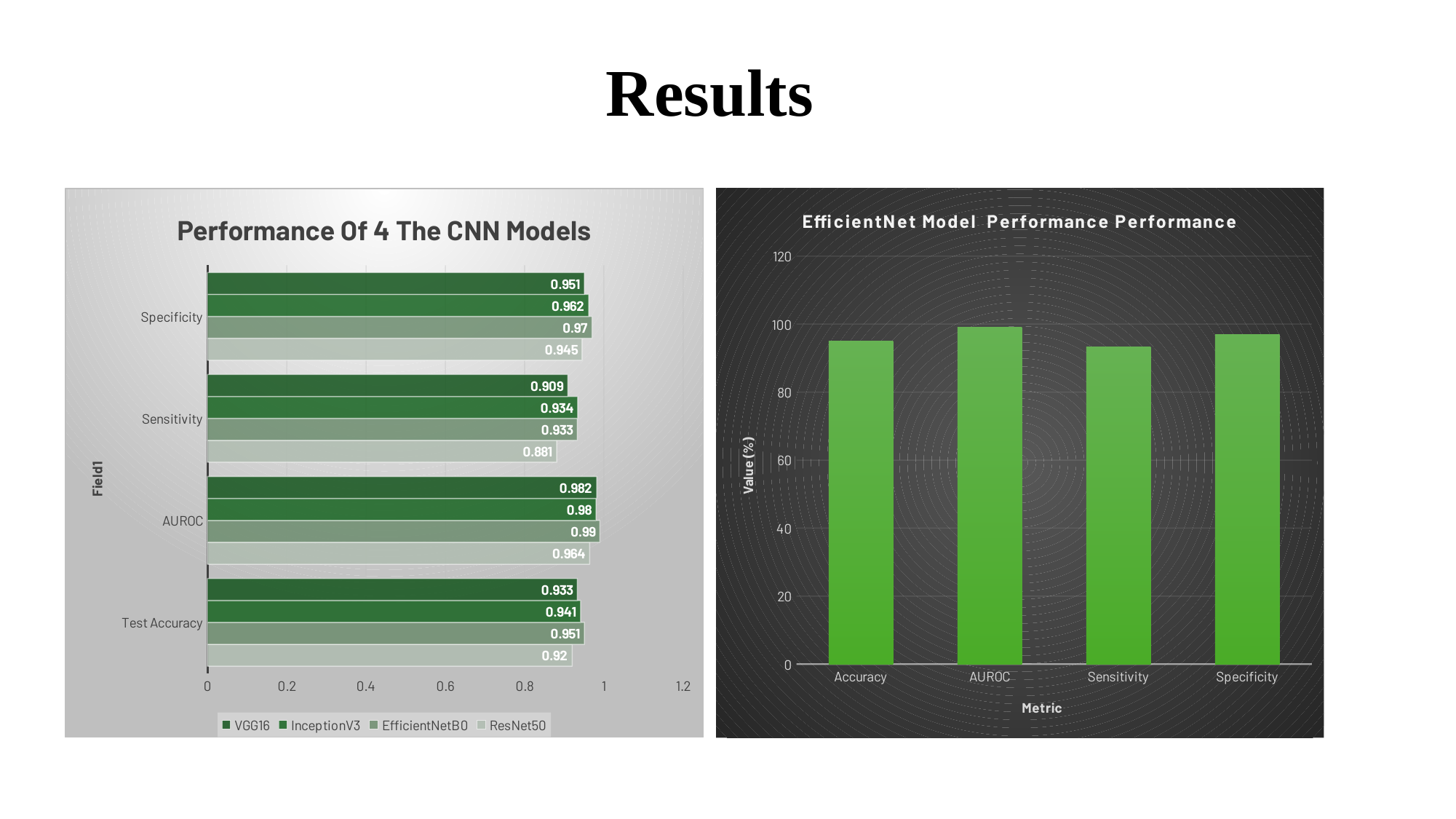

# Results

### Chart: Performance Of 4 The CNN Models

| Category | ResNet50 | EfficientNetB0 | InceptionV3 | VGG16 |
|---|---|---|---|---|
| Test Accuracy | 0.92 | 0.951 | 0.941 | 0.933 |
| AUROC | 0.964 | 0.99 | 0.98 | 0.982 |
| Sensitivity | 0.881 | 0.933 | 0.934 | 0.909 |
| Specificity | 0.945 | 0.97 | 0.962 | 0.951 |

### Chart: EfficientNet Model  Performance Performance

| Category | Value (%) |
|---|---|
| Accuracy | 95.0 |
| AUROC | 99.0 |
| Sensitivity | 93.3 |
| Specificity | 97.0 |